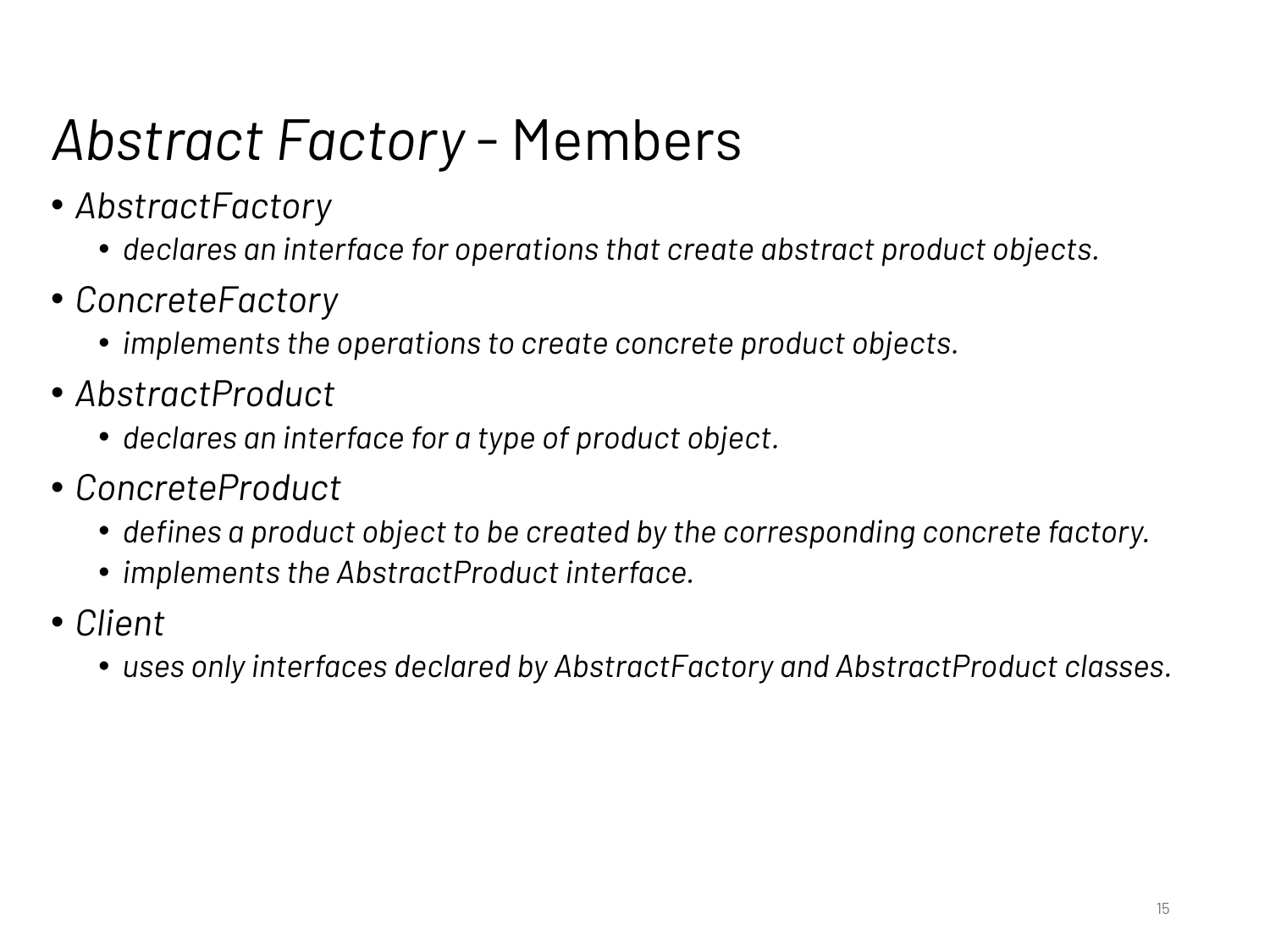

# Abstract Factory - Members
AbstractFactory
declares an interface for operations that create abstract product objects.
ConcreteFactory
implements the operations to create concrete product objects.
AbstractProduct
declares an interface for a type of product object.
ConcreteProduct
defines a product object to be created by the corresponding concrete factory.
implements the AbstractProduct interface.
Client
uses only interfaces declared by AbstractFactory and AbstractProduct classes.
15